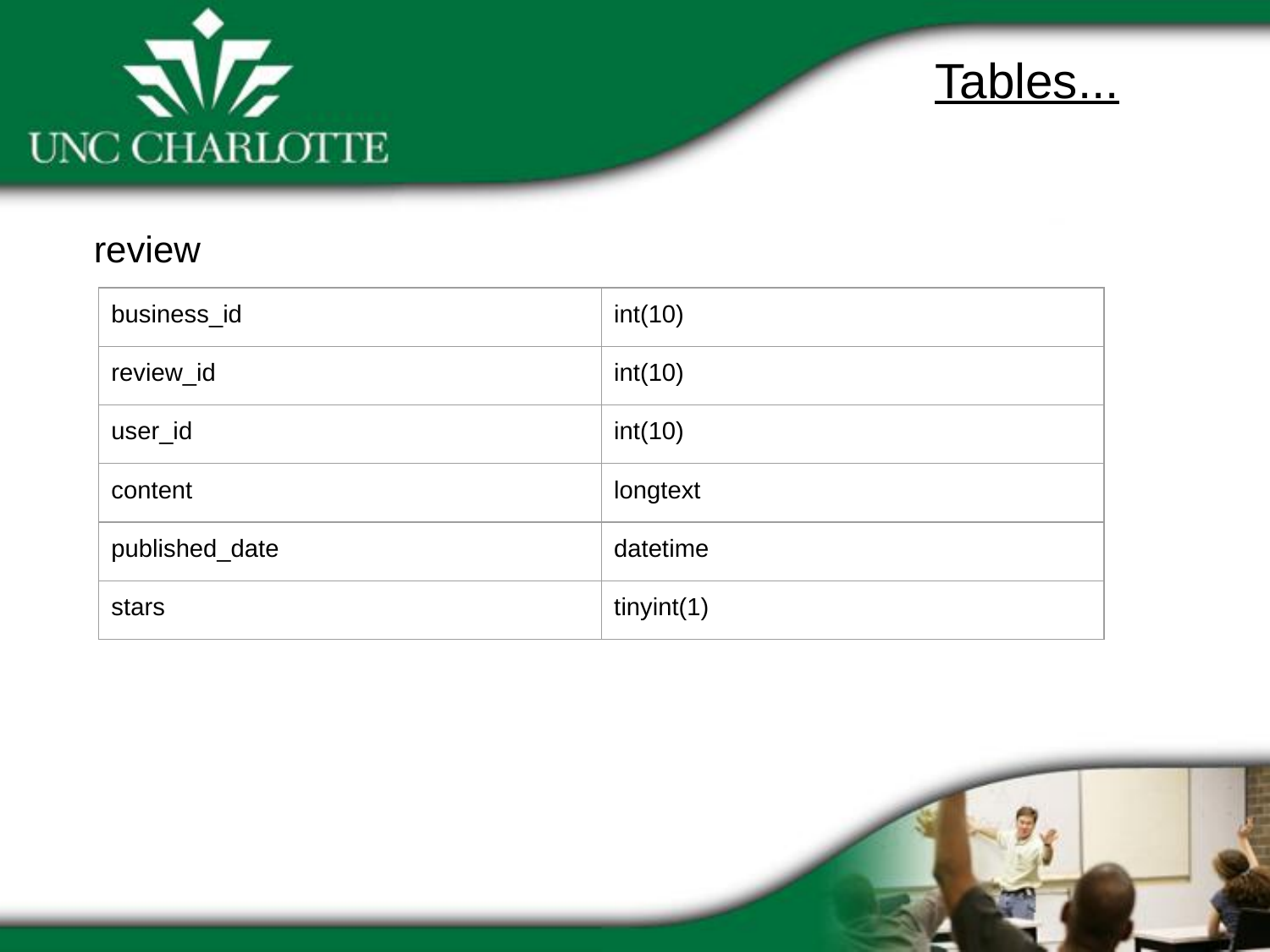

Tables...
review
| business\_id | int(10) |
| --- | --- |
| review\_id | int(10) |
| user\_id | int(10) |
| content | longtext |
| published\_date | datetime |
| stars | tinyint(1) |